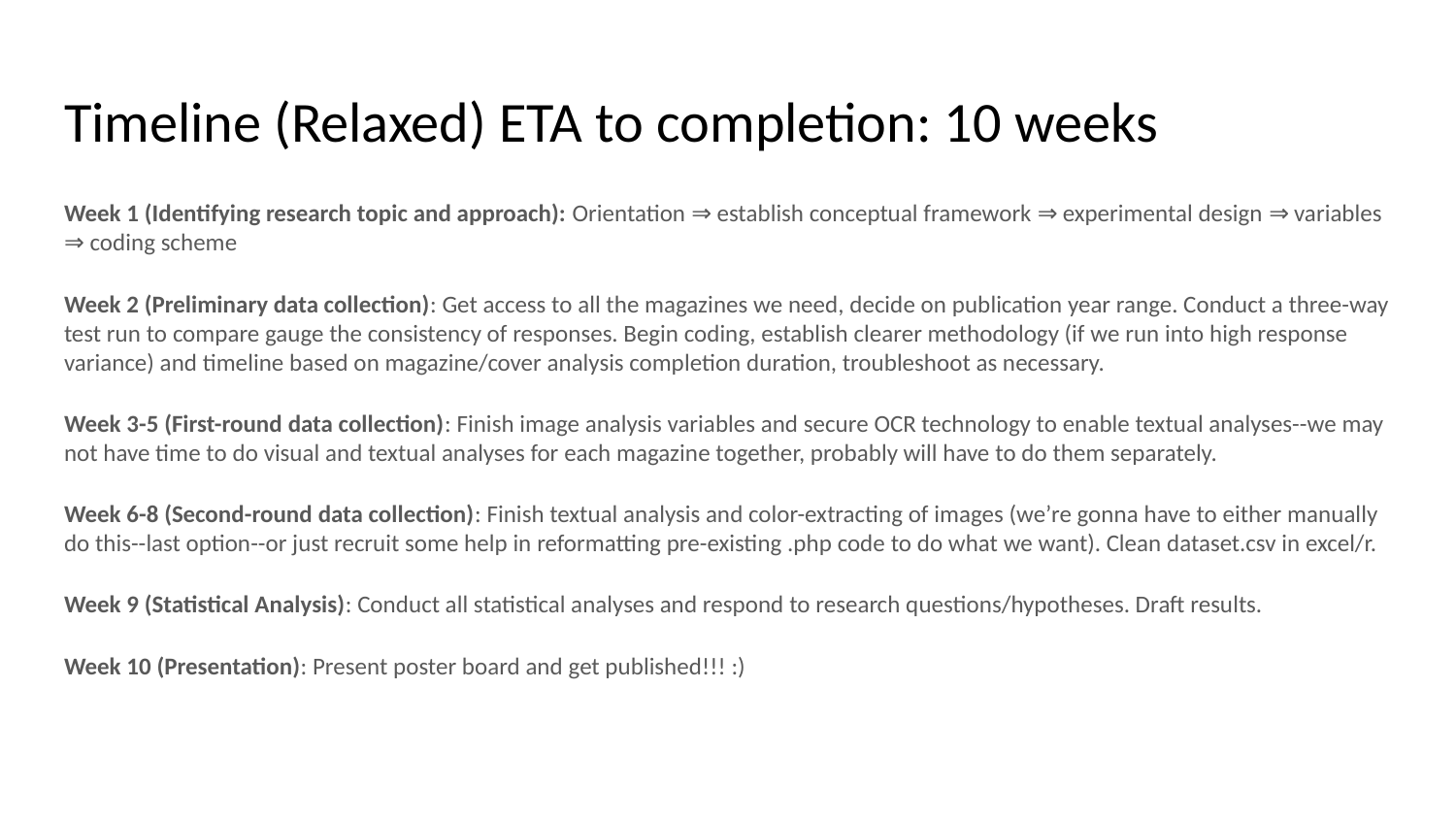

# Timeline (Relaxed) ETA to completion: 10 weeks
Week 1 (Identifying research topic and approach): Orientation ⇒ establish conceptual framework ⇒ experimental design ⇒ variables ⇒ coding scheme
Week 2 (Preliminary data collection): Get access to all the magazines we need, decide on publication year range. Conduct a three-way test run to compare gauge the consistency of responses. Begin coding, establish clearer methodology (if we run into high response variance) and timeline based on magazine/cover analysis completion duration, troubleshoot as necessary.
Week 3-5 (First-round data collection): Finish image analysis variables and secure OCR technology to enable textual analyses--we may not have time to do visual and textual analyses for each magazine together, probably will have to do them separately.
Week 6-8 (Second-round data collection): Finish textual analysis and color-extracting of images (we’re gonna have to either manually do this--last option--or just recruit some help in reformatting pre-existing .php code to do what we want). Clean dataset.csv in excel/r.
Week 9 (Statistical Analysis): Conduct all statistical analyses and respond to research questions/hypotheses. Draft results.
Week 10 (Presentation): Present poster board and get published!!! :)